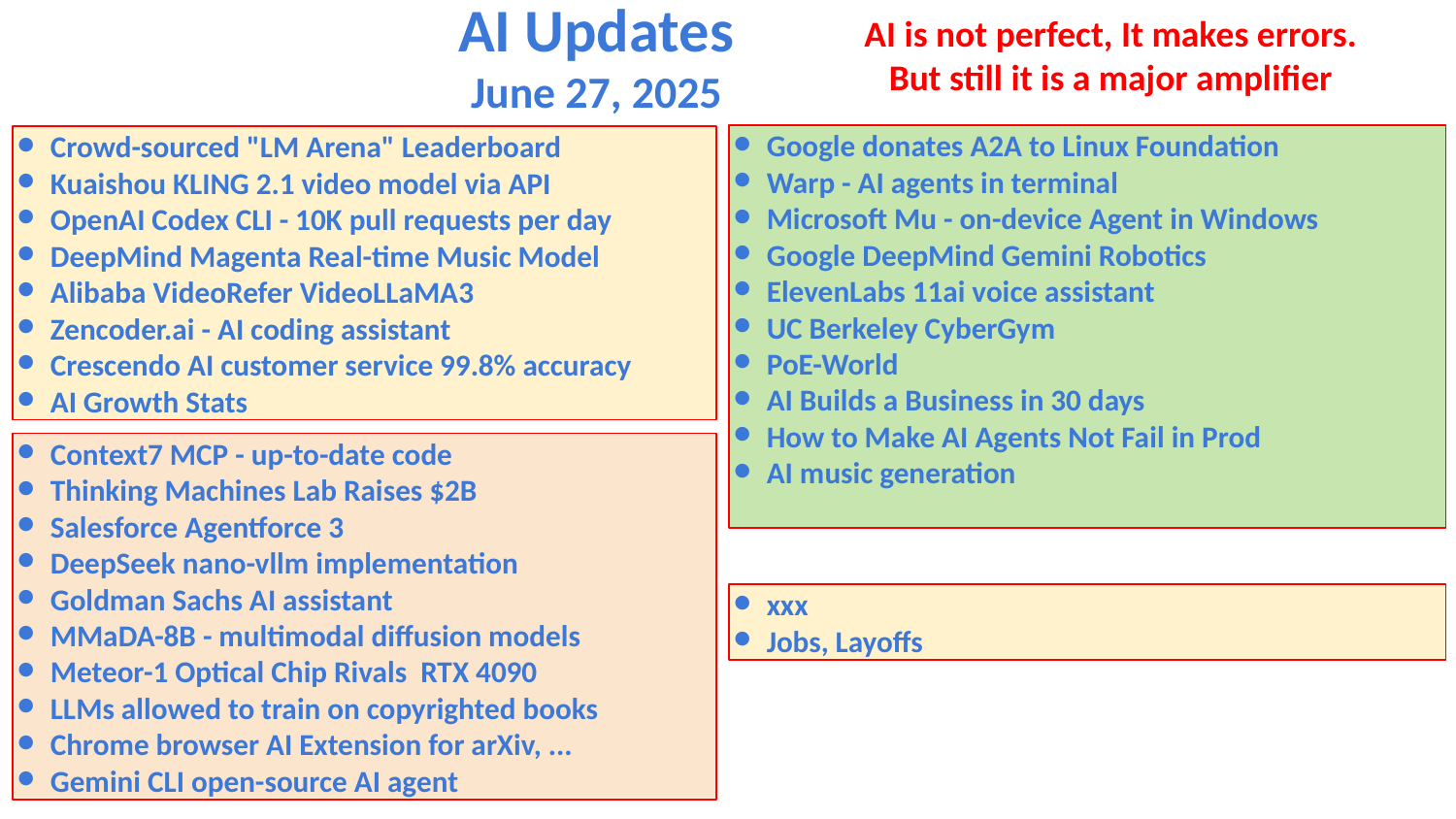

AI Updates
June 27, 2025
AI is not perfect, It makes errors. But still it is a major amplifier
Google donates A2A to Linux Foundation
Warp - AI agents in terminal
Microsoft Mu - on-device Agent in Windows
Google DeepMind Gemini Robotics
ElevenLabs 11ai voice assistant
UC Berkeley CyberGym
PoE-World
AI Builds a Business in 30 days
How to Make AI Agents Not Fail in Prod
AI music generation

Crowd-sourced "LM Arena" Leaderboard
Kuaishou KLING 2.1 video model via API
OpenAI Codex CLI - 10K pull requests per day
DeepMind Magenta Real-time Music Model
Alibaba VideoRefer VideoLLaMA3
Zencoder.ai - AI coding assistant
Crescendo AI customer service 99.8% accuracy
AI Growth Stats
Context7 MCP - up-to-date code
Thinking Machines Lab Raises $2B
Salesforce Agentforce 3
DeepSeek nano-vllm implementation
Goldman Sachs AI assistant
MMaDA-8B - multimodal diffusion models
Meteor-1 Optical Chip Rivals  RTX 4090
LLMs allowed to train on copyrighted books
Chrome browser AI Extension for arXiv, ...
Gemini CLI open-source AI agent
xxx
Jobs, Layoffs